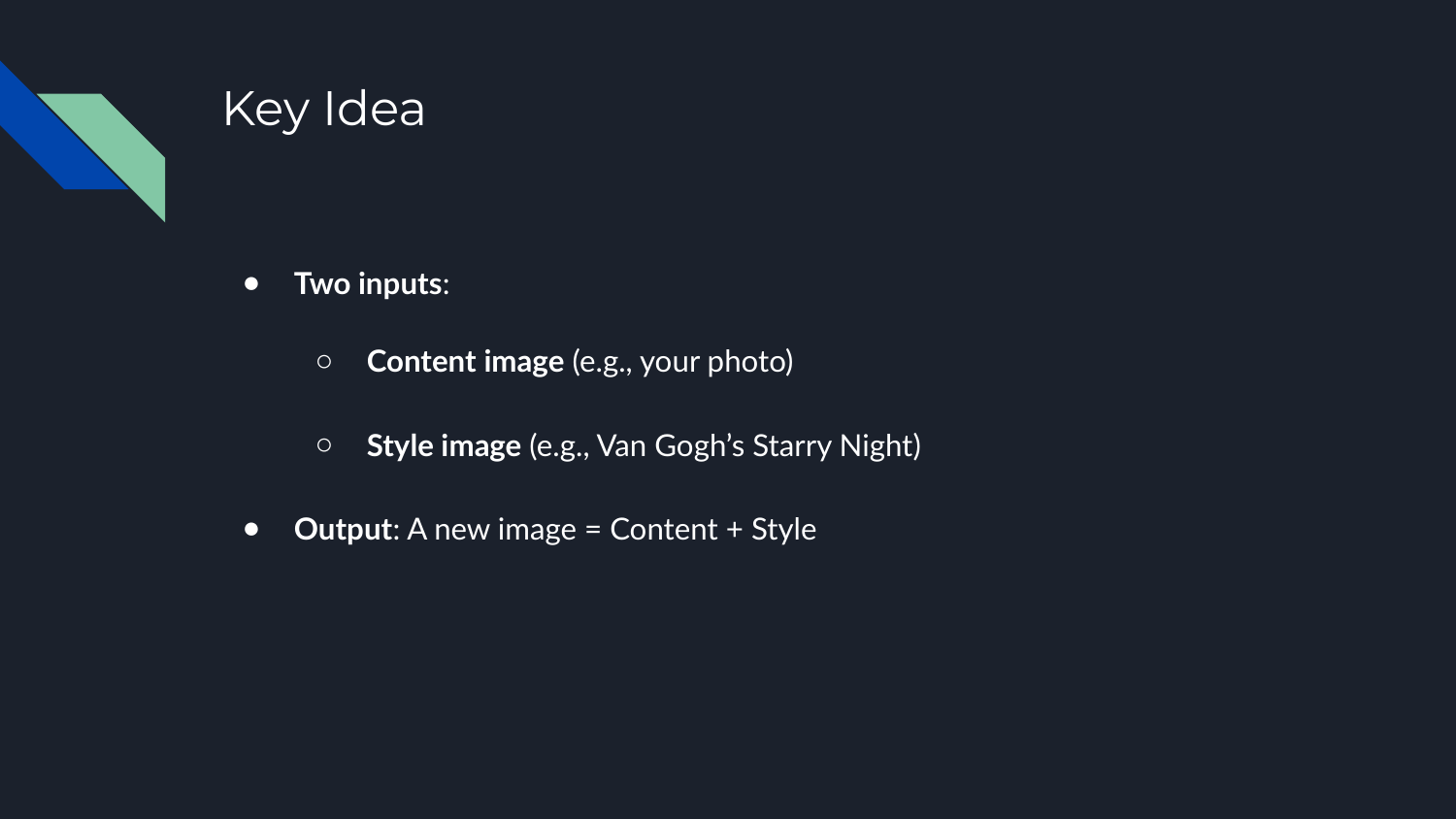

# Key Idea
Two inputs:
Content image (e.g., your photo)
Style image (e.g., Van Gogh’s Starry Night)
Output: A new image = Content + Style